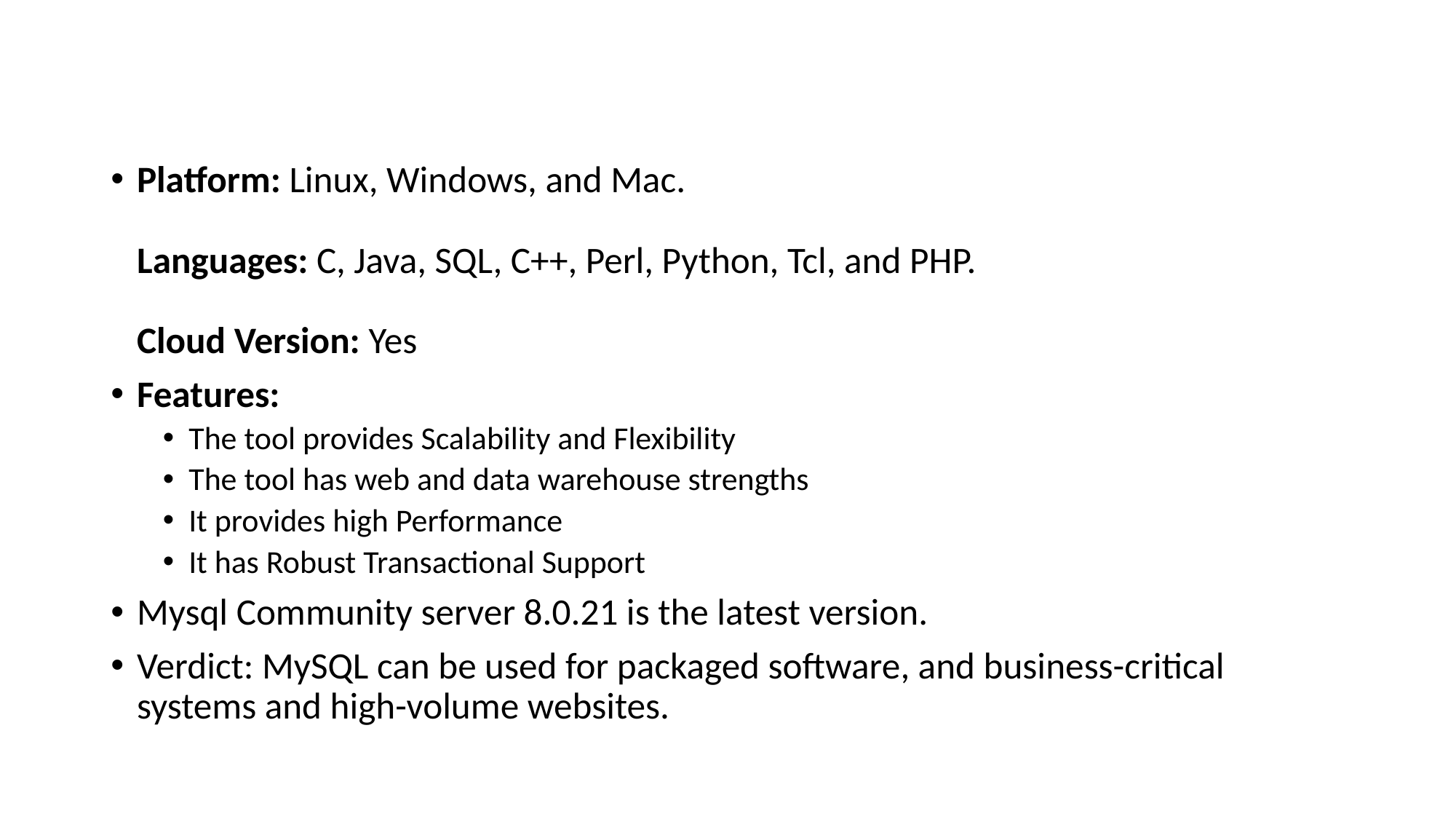

Platform: Linux, Windows, and Mac.
Languages: C, Java, SQL, C++, Perl, Python, Tcl, and PHP.
Cloud Version: Yes
Features:
The tool provides Scalability and Flexibility
The tool has web and data warehouse strengths
It provides high Performance
It has Robust Transactional Support
Mysql Community server 8.0.21 is the latest version.
Verdict: MySQL can be used for packaged software, and business-critical systems and high-volume websites.